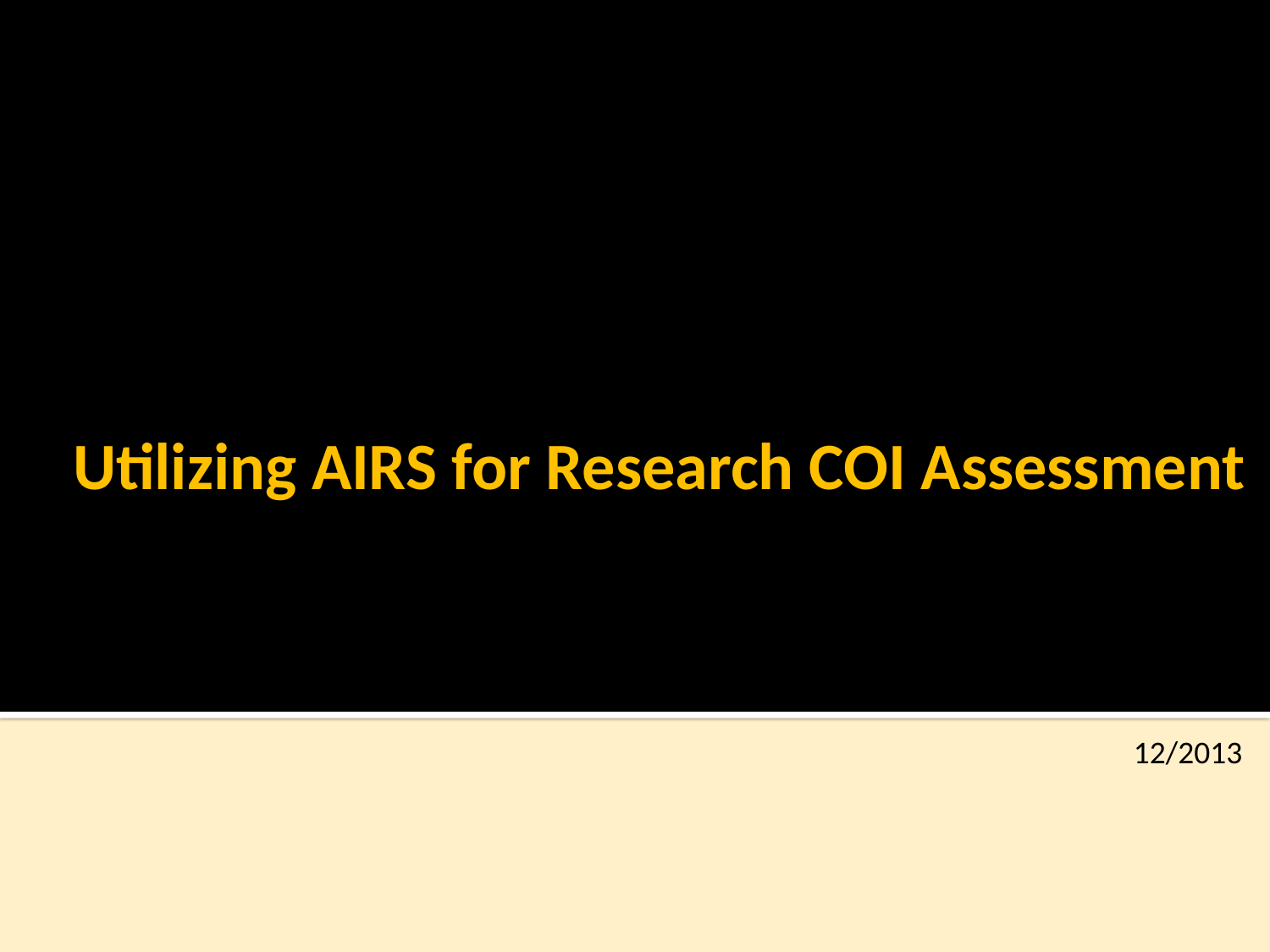

# Utilizing AIRS for Research COI Assessment

12/2013